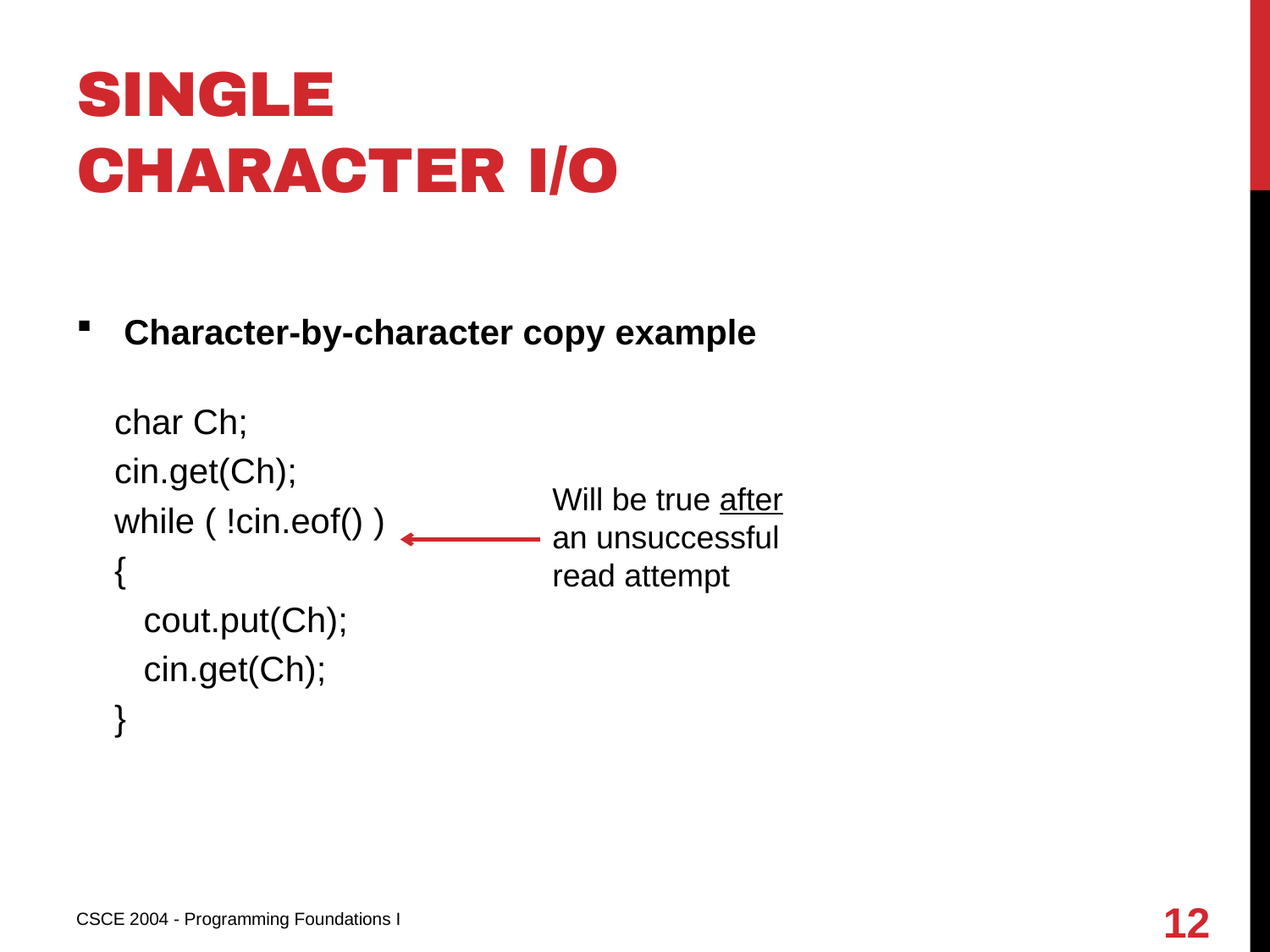

# single character i/o

Character-by-character copy example

char Ch;
cin.get(Ch);
while ( !cin.eof() )
{
   cout.put(Ch);
   cin.get(Ch);
}
Will be true after an unsuccessful read attempt
12
CSCE 2004 - Programming Foundations I